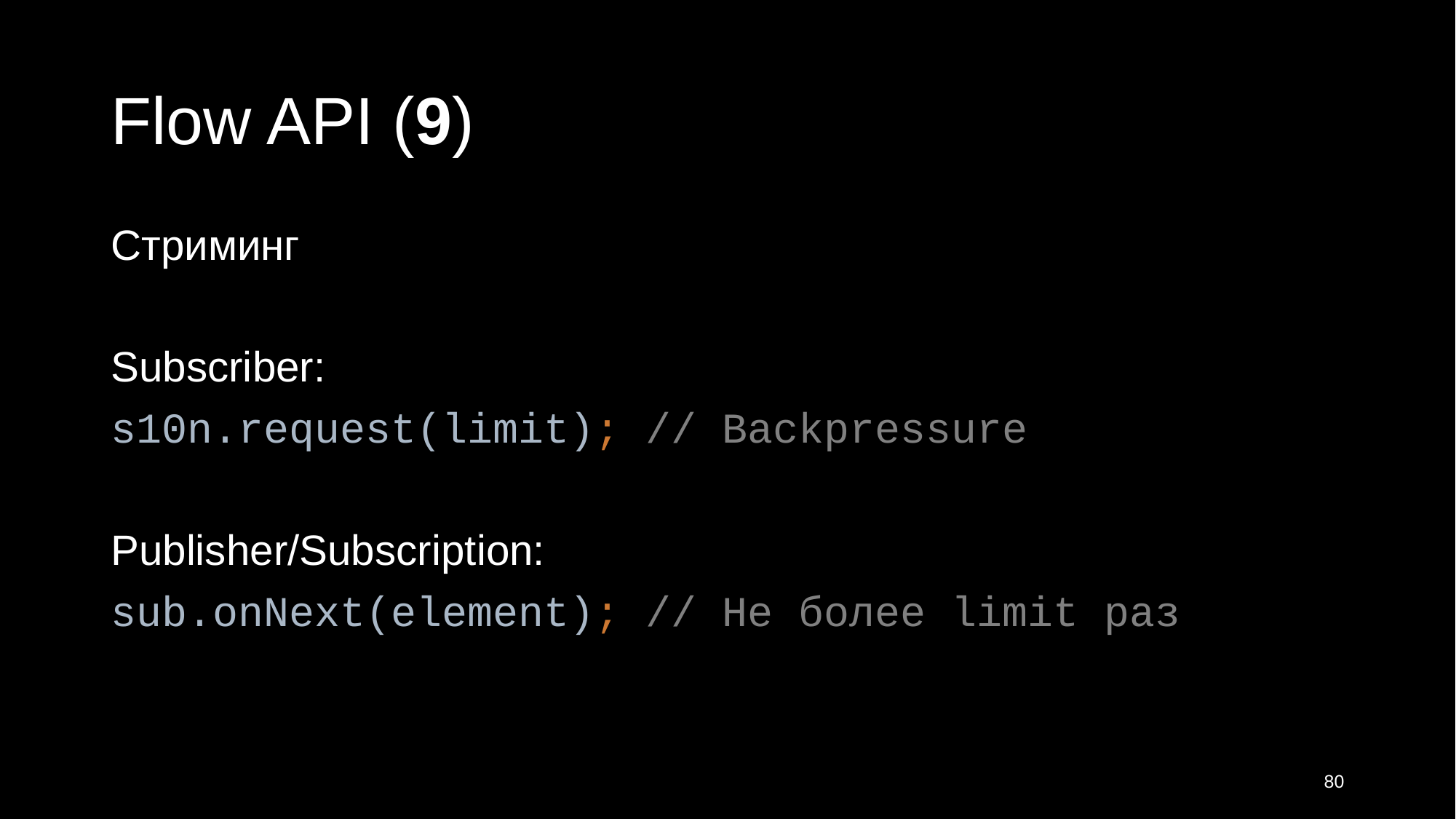

# Flow API (9)
Стриминг

Subscriber:
s10n.request(limit); // Backpressure

Publisher/Subscription:
sub.onNext(element); // Не более limit раз

80